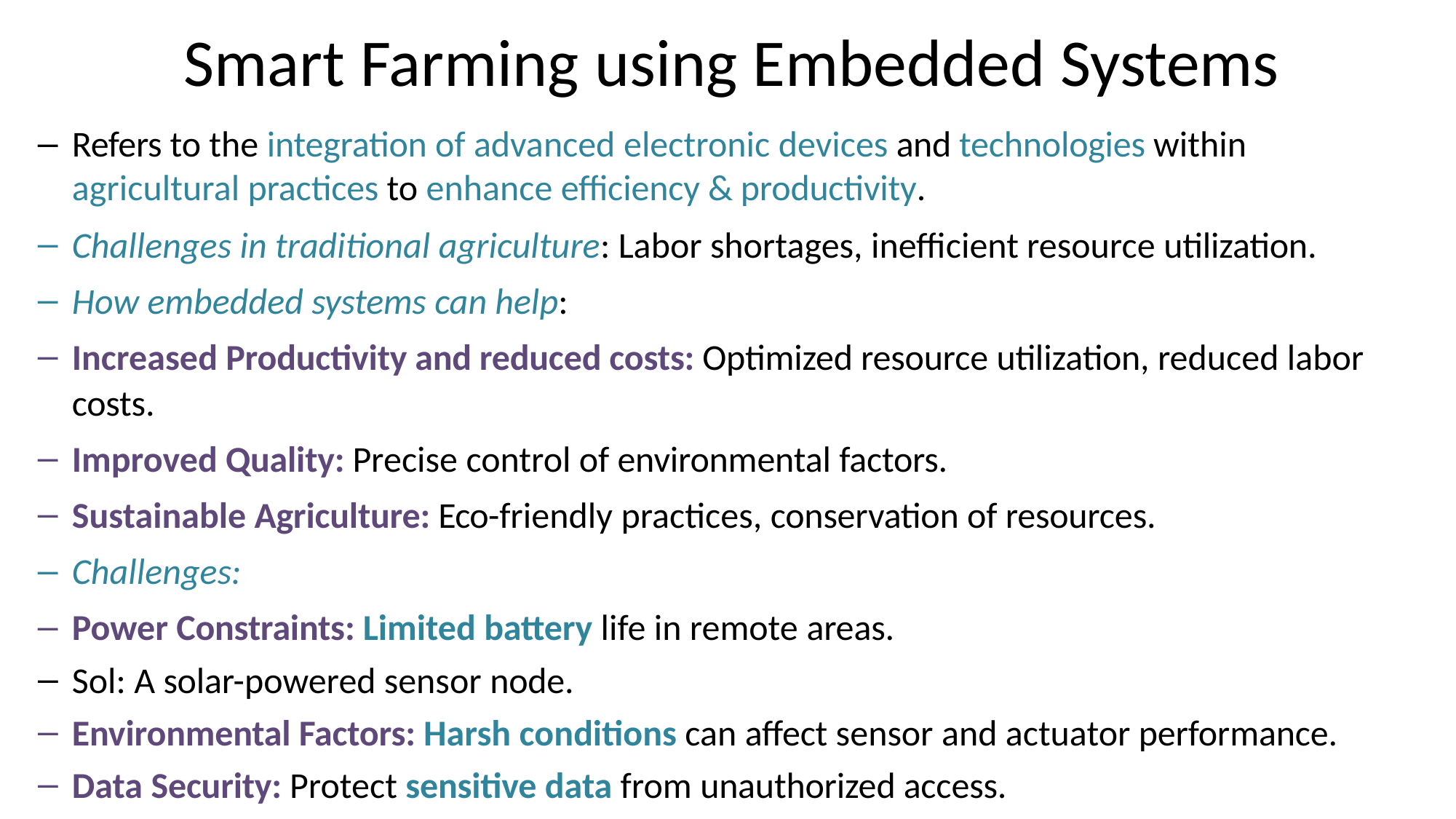

# Smart Farming using Embedded Systems
Refers to the integration of advanced electronic devices and technologies within agricultural practices to enhance efficiency & productivity.
Challenges in traditional agriculture: Labor shortages, inefficient resource utilization.
How embedded systems can help:
Increased Productivity and reduced costs: Optimized resource utilization, reduced labor costs.
Improved Quality: Precise control of environmental factors.
Sustainable Agriculture: Eco-friendly practices, conservation of resources.
Challenges:
Power Constraints: Limited battery life in remote areas.
Sol: A solar-powered sensor node.
Environmental Factors: Harsh conditions can affect sensor and actuator performance.
Data Security: Protect sensitive data from unauthorized access.